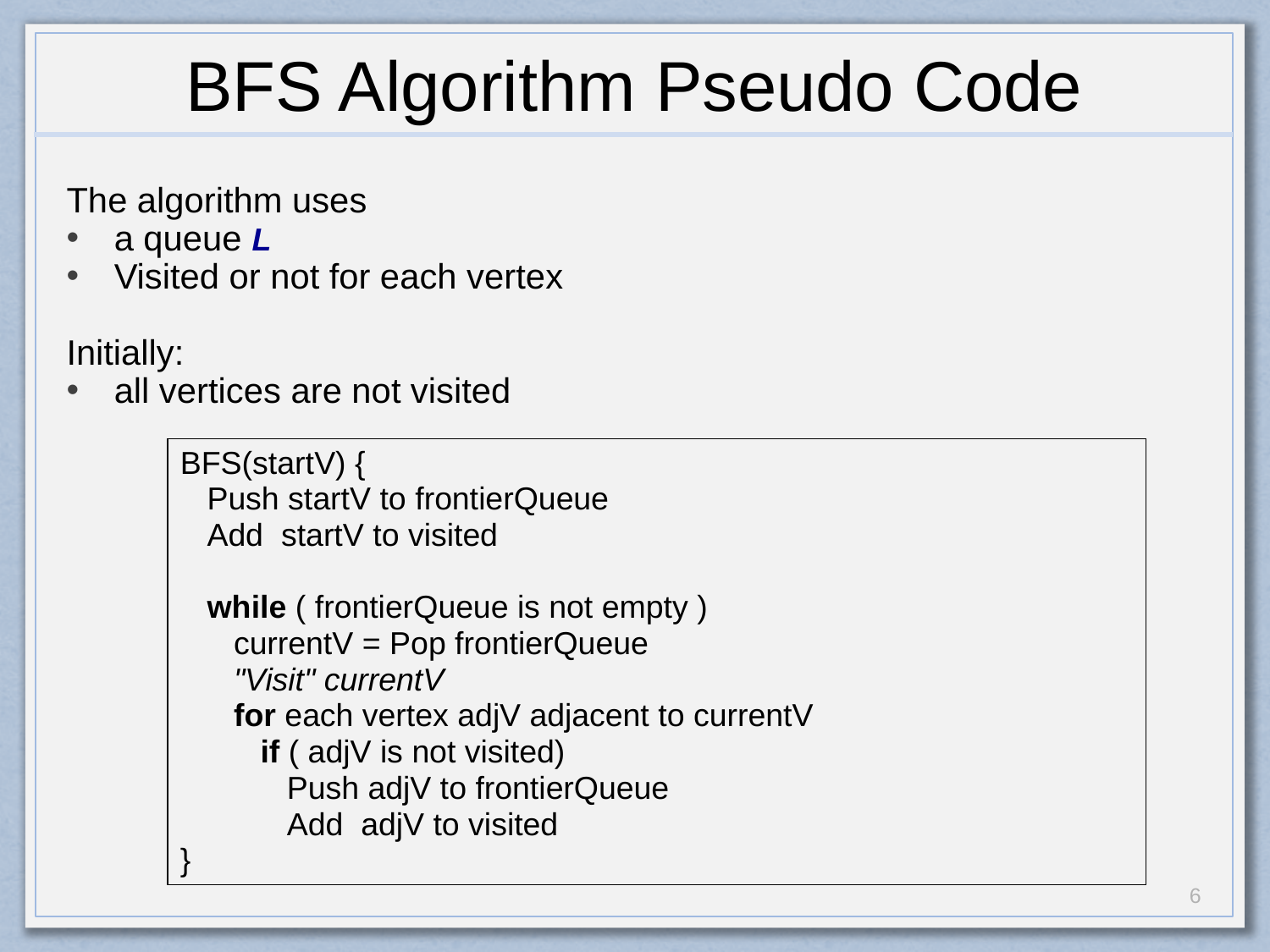

# BFS Algorithm Pseudo Code
The algorithm uses
a queue L
Visited or not for each vertex

Initially:
all vertices are not visited

BFS(startV) {
   Push startV to frontierQueue
   Add  startV to visited

   while ( frontierQueue is not empty )
      currentV = Pop frontierQueue
      "Visit" currentV
      for each vertex adjV adjacent to currentV
         if ( adjV is not visited)
            Push adjV to frontierQueue
            Add  adjV to visited
}
6